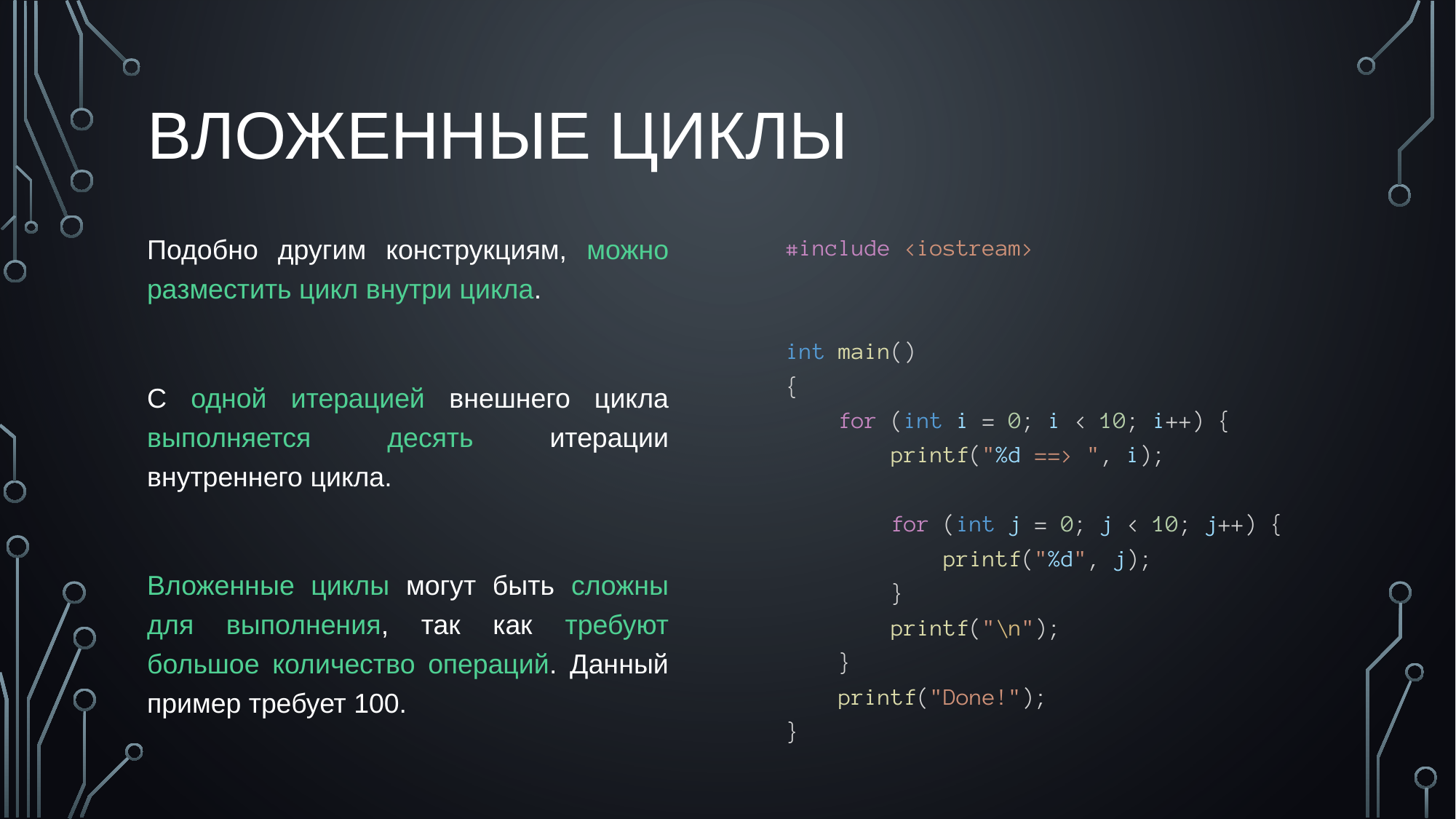

# Вложенные циклы
Подобно другим конструкциям, можно разместить цикл внутри цикла.

С одной итерацией внешнего цикла выполняется десять итерации внутреннего цикла.

Вложенные циклы могут быть сложны для выполнения, так как требуют большое количество операций. Данный пример требует 100.
#include <iostream>

int main()
{
    for (int i = 0; i < 10; i++) {
        printf("%d ==> ", i);

        for (int j = 0; j < 10; j++) {
            printf("%d", j);
        }
        printf("\n");
    }
    printf("Done!");
}